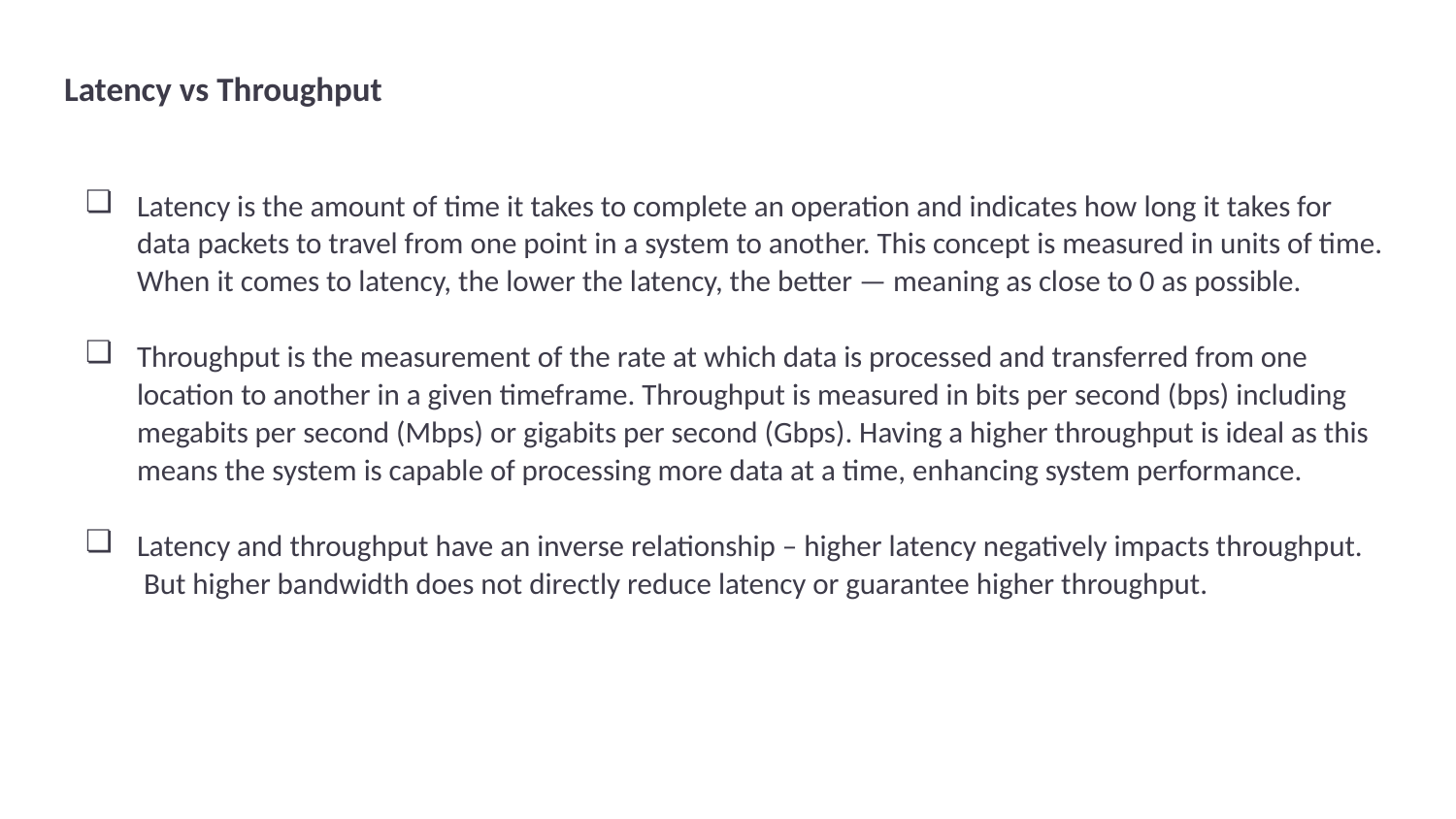

# Latency vs Throughput

Latency is the amount of time it takes to complete an operation and indicates how long it takes for data packets to travel from one point in a system to another. This concept is measured in units of time.
When it comes to latency, the lower the latency, the better ­­— meaning as close to 0 as possible.

Throughput is the measurement of the rate at which data is processed and transferred from one location to another in a given timeframe. Throughput is measured in bits per second (bps) including megabits per second (Mbps) or gigabits per second (Gbps). Having a higher throughput is ideal as this means the system is capable of processing more data at a time, enhancing system performance.

Latency and throughput have an inverse relationship – higher latency negatively impacts throughput.
 But higher bandwidth does not directly reduce latency or guarantee higher throughput.